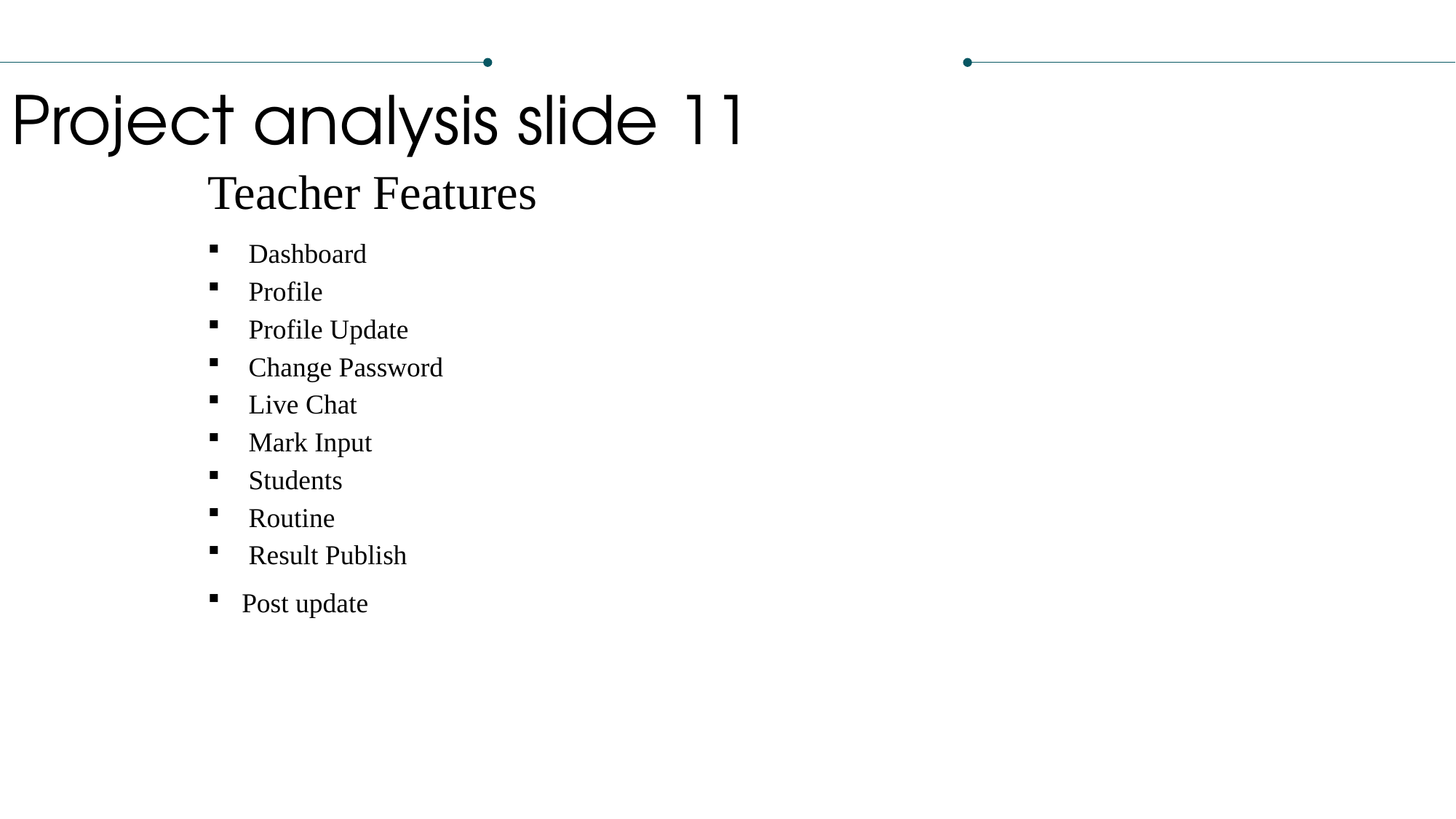

Project analysis slide 11
Teacher Features
Dashboard
Profile
Profile Update
Change Password
Live Chat
Mark Input
Students
Routine
Result Publish
Post update